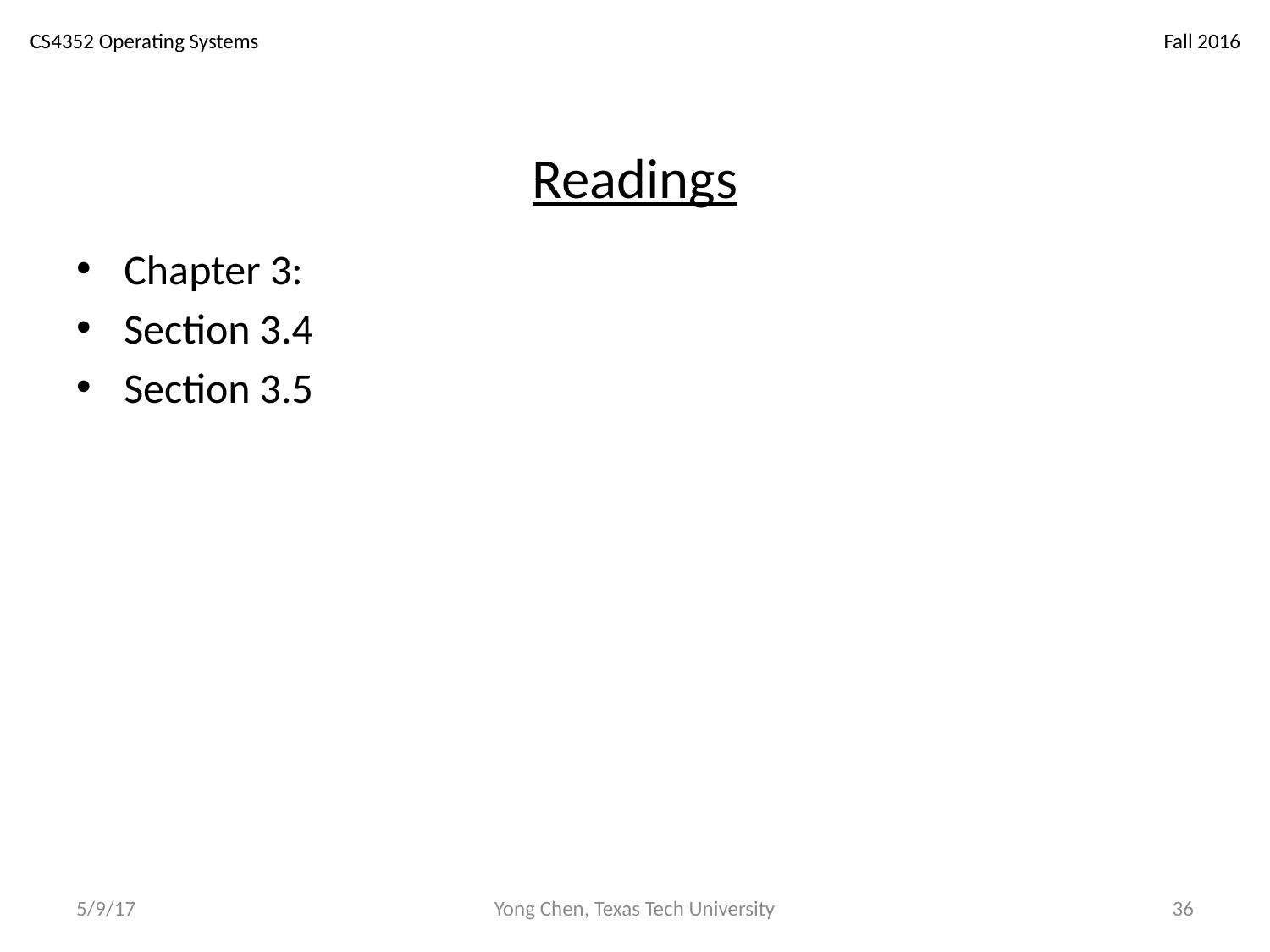

# Readings
Chapter 3:
Section 3.4
Section 3.5

5/9/17
Yong Chen, Texas Tech University
36